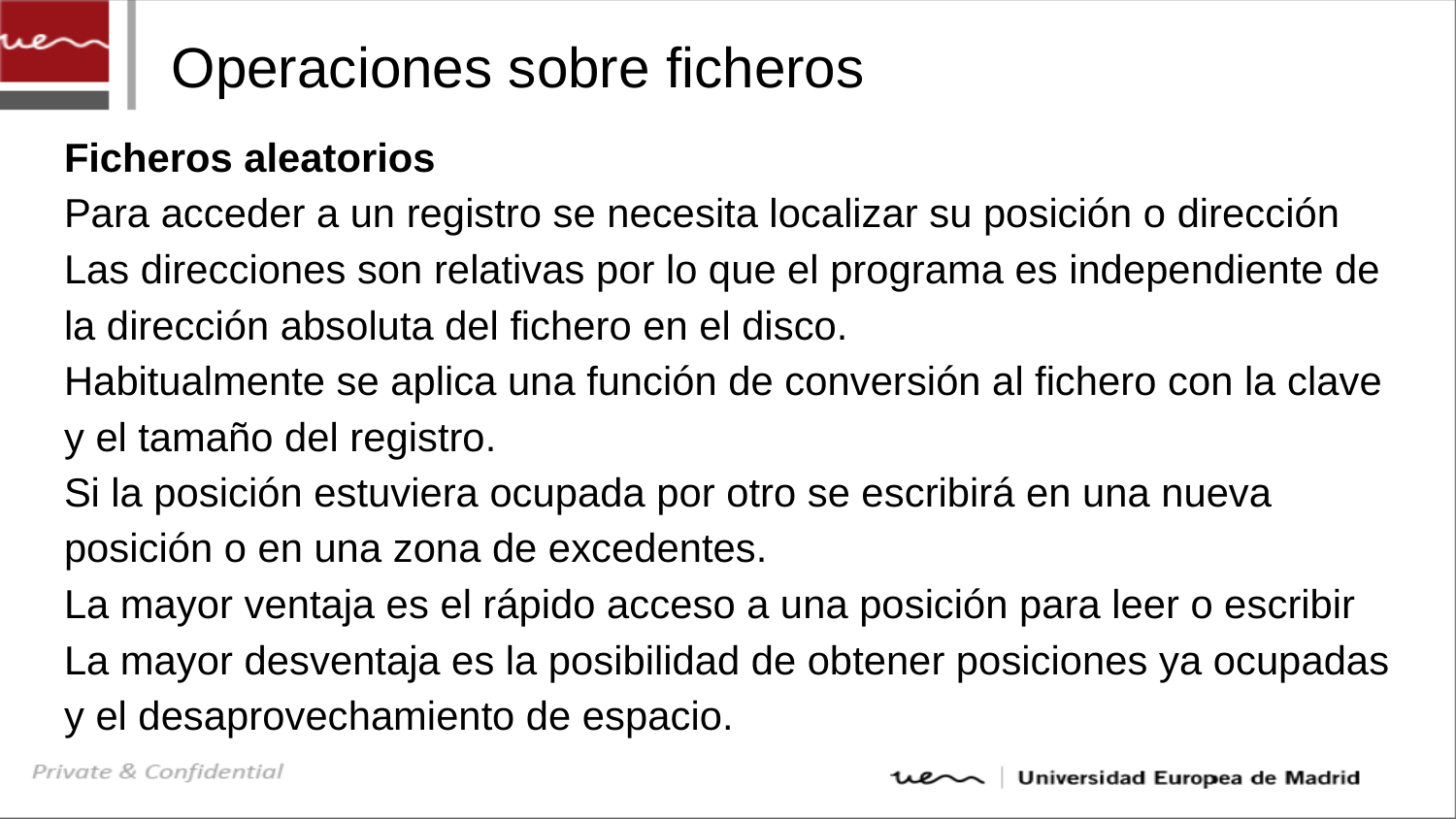

# Operaciones sobre ficheros
Ficheros aleatorios
Para acceder a un registro se necesita localizar su posición o dirección
Las direcciones son relativas por lo que el programa es independiente de la dirección absoluta del fichero en el disco.
Habitualmente se aplica una función de conversión al fichero con la clave y el tamaño del registro.
Si la posición estuviera ocupada por otro se escribirá en una nueva posición o en una zona de excedentes.
La mayor ventaja es el rápido acceso a una posición para leer o escribir
La mayor desventaja es la posibilidad de obtener posiciones ya ocupadas y el desaprovechamiento de espacio.